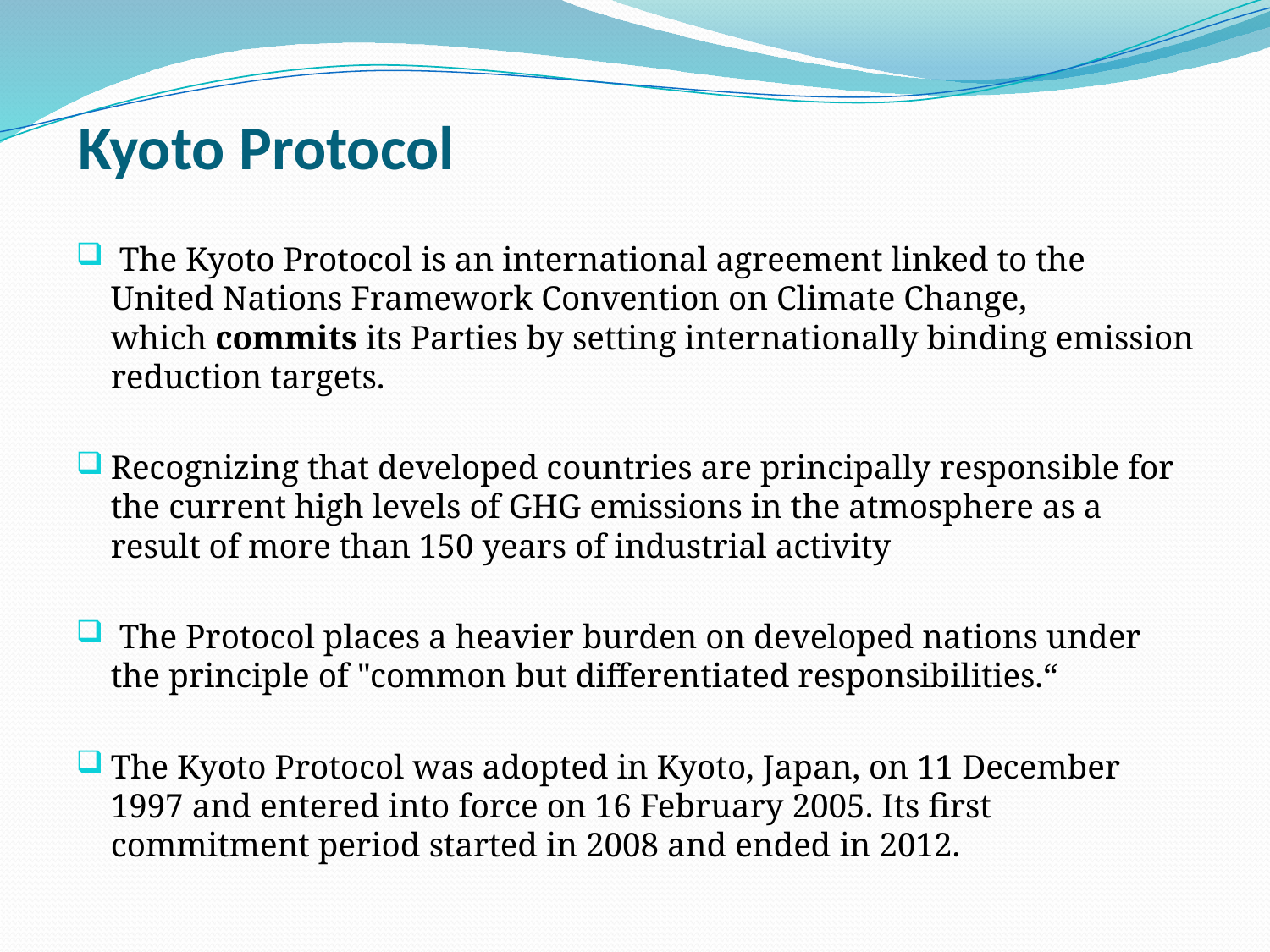

# Kyoto Protocol

 The Kyoto Protocol is an international agreement linked to the United Nations Framework Convention on Climate Change, which commits its Parties by setting internationally binding emission reduction targets.

Recognizing that developed countries are principally responsible for the current high levels of GHG emissions in the atmosphere as a result of more than 150 years of industrial activity

 The Protocol places a heavier burden on developed nations under the principle of "common but differentiated responsibilities.“

The Kyoto Protocol was adopted in Kyoto, Japan, on 11 December 1997 and entered into force on 16 February 2005. Its first commitment period started in 2008 and ended in 2012.